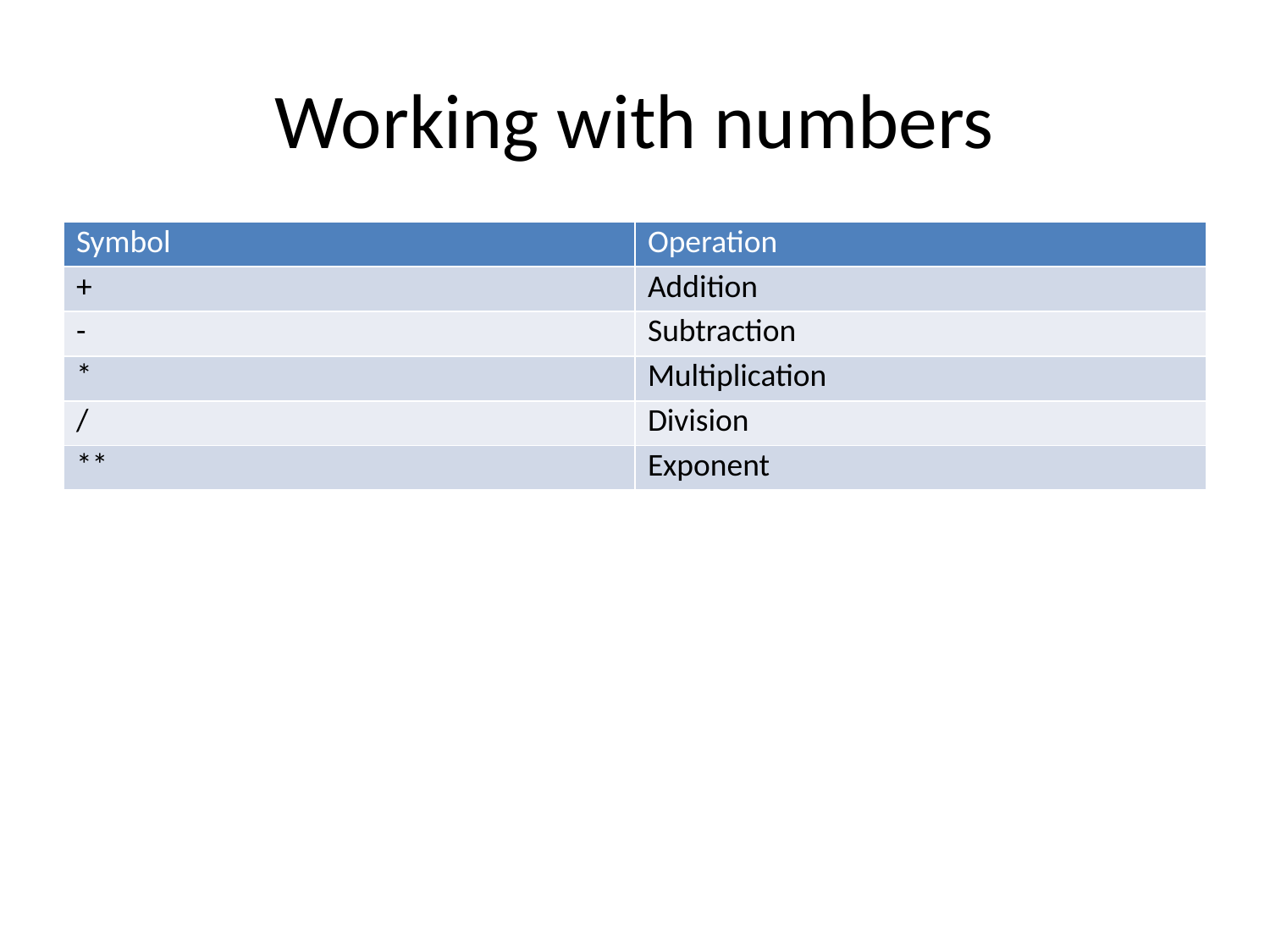

# Working with numbers
| Symbol | Operation |
| --- | --- |
| + | Addition |
| - | Subtraction |
| \* | Multiplication |
| / | Division |
| \*\* | Exponent |